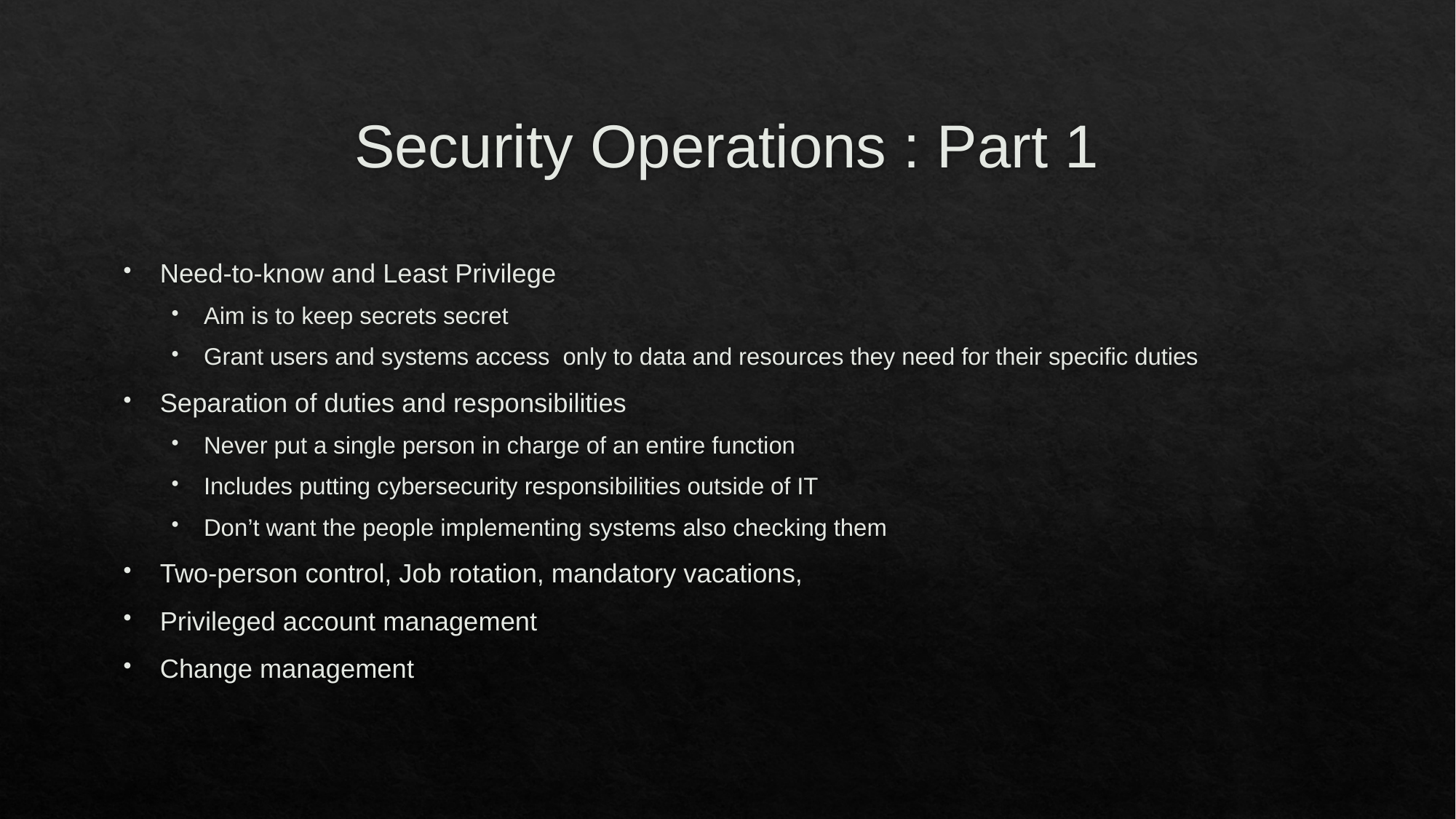

# Security Operations : Part 1
Need-to-know and Least Privilege
Aim is to keep secrets secret
Grant users and systems access  only to data and resources they need for their specific duties
Separation of duties and responsibilities
Never put a single person in charge of an entire function
Includes putting cybersecurity responsibilities outside of IT
Don’t want the people implementing systems also checking them
Two-person control, Job rotation, mandatory vacations,
Privileged account management
Change management